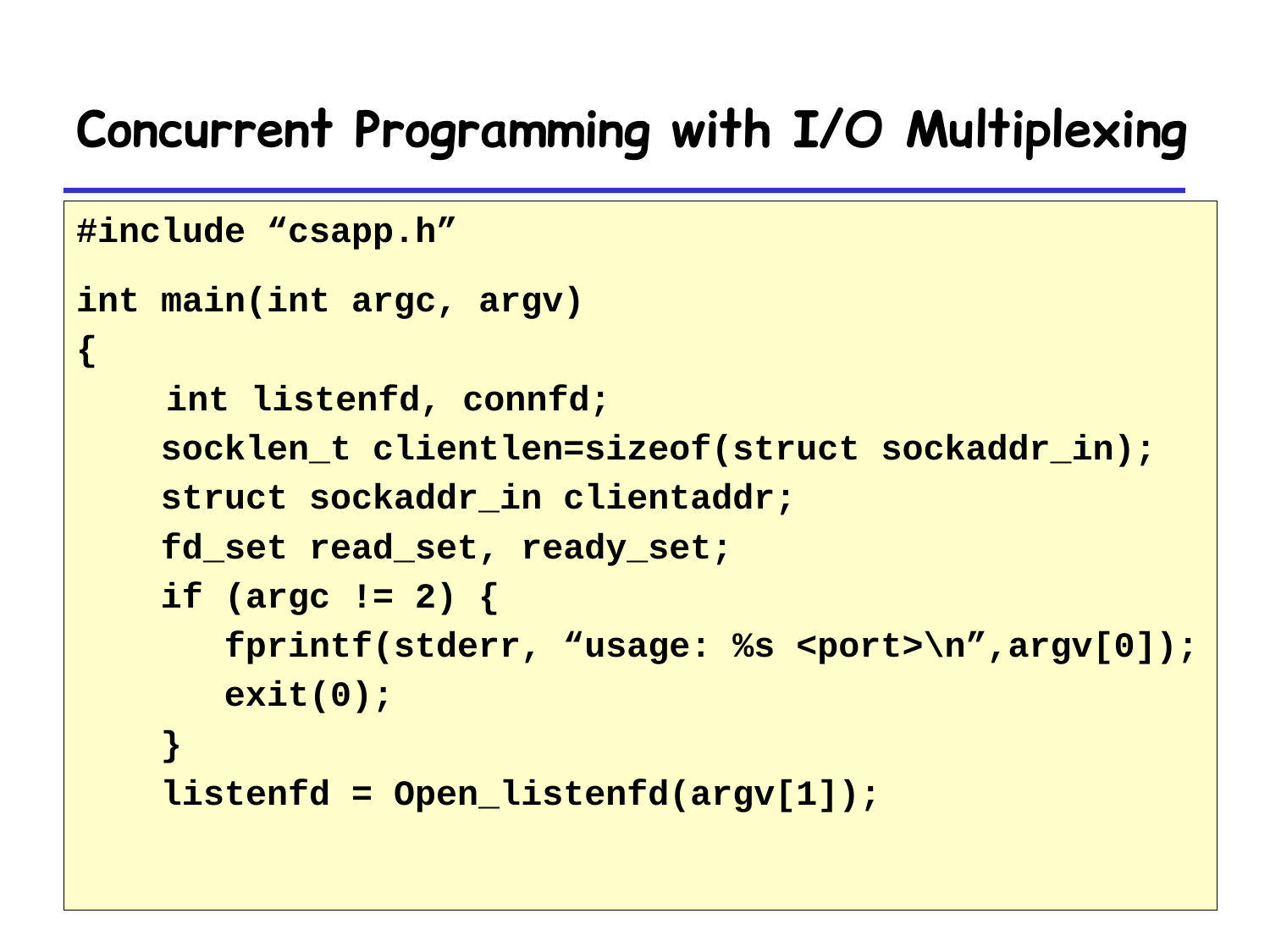

# Concurrent Programming with I/O Multiplexing
#include “csapp.h”

int main(int argc, argv)
{
	  int listenfd, connfd;
    socklen_t clientlen=sizeof(struct sockaddr_in);
    struct sockaddr_in clientaddr;
    fd_set read_set, ready_set;
    if (argc != 2) {
       fprintf(stderr, “usage: %s <port>\n”,argv[0]);
       exit(0);
    }
    listenfd = Open_listenfd(argv[1]);

42